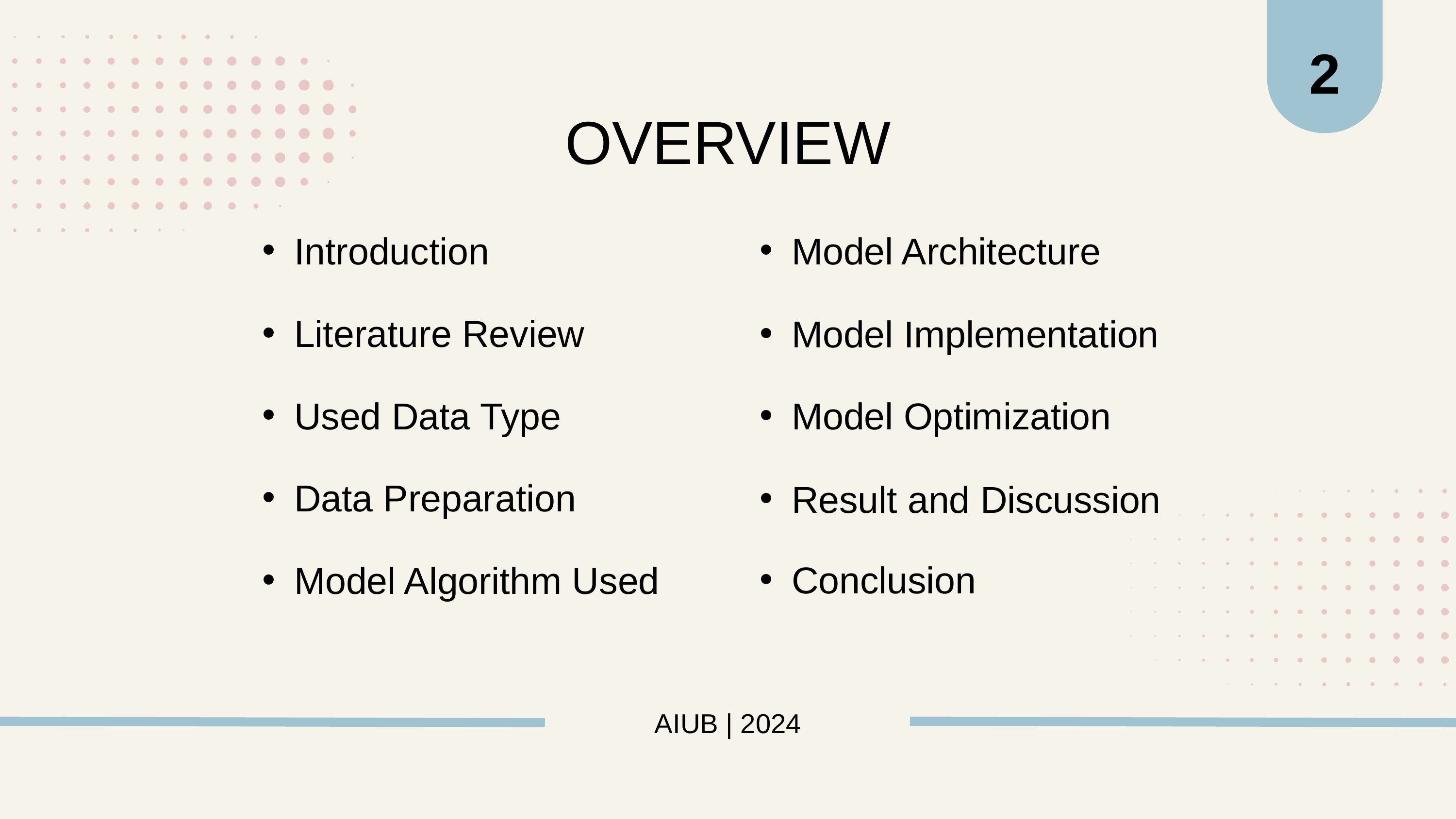

2

OVERVIEW
Introduction
Model Architecture
Literature Review
Model Implementation
Used Data Type
Model Optimization
Data Preparation
Result and Discussion

Conclusion
Model Algorithm Used
AIUB | 2024